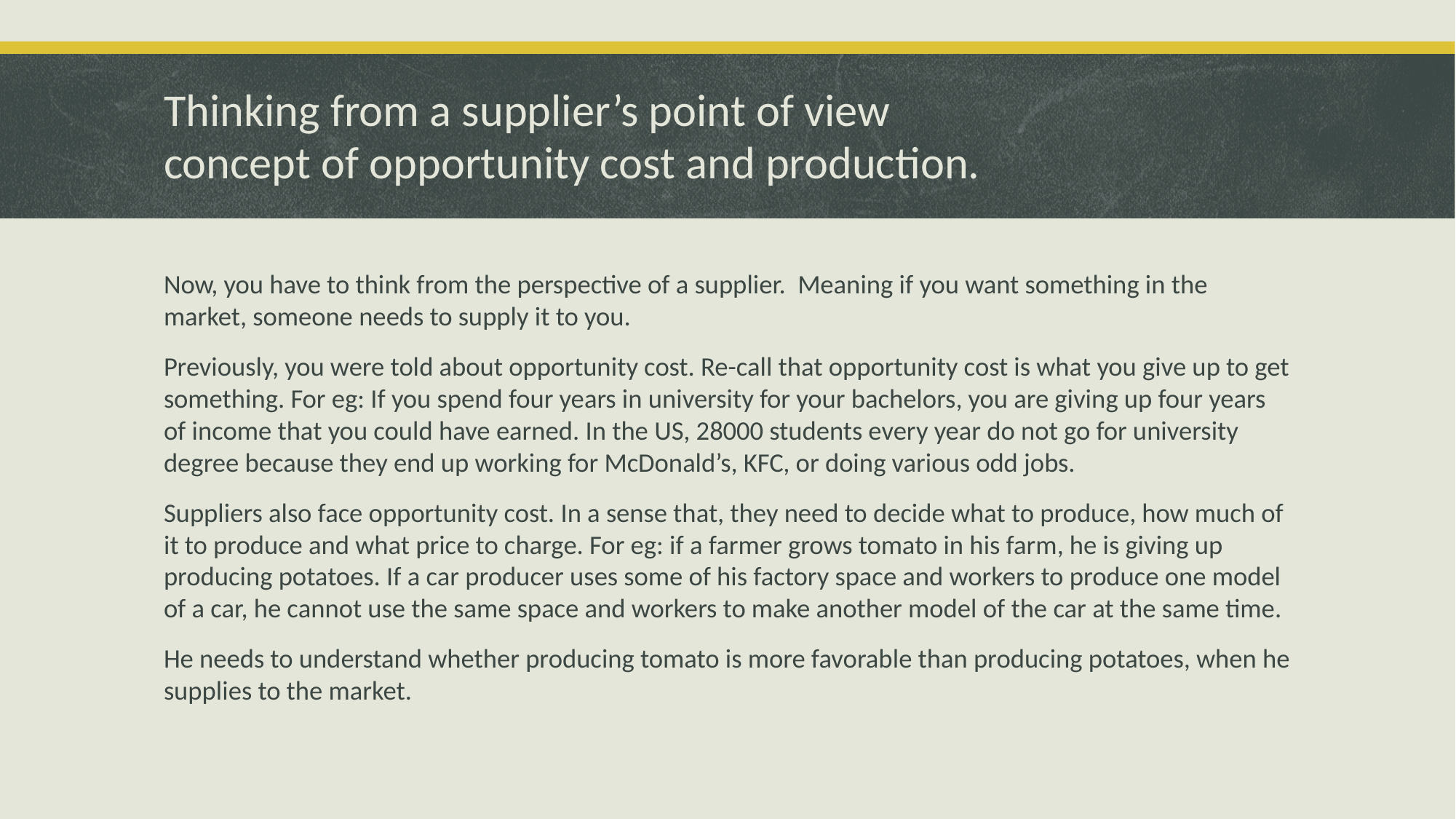

# Thinking from a supplier’s point of view concept of opportunity cost and production.
Now, you have to think from the perspective of a supplier.  Meaning if you want something in the market, someone needs to supply it to you.
Previously, you were told about opportunity cost. Re-call that opportunity cost is what you give up to get something. For eg: If you spend four years in university for your bachelors, you are giving up four years of income that you could have earned. In the US, 28000 students every year do not go for university degree because they end up working for McDonald’s, KFC, or doing various odd jobs.
Suppliers also face opportunity cost. In a sense that, they need to decide what to produce, how much of it to produce and what price to charge. For eg: if a farmer grows tomato in his farm, he is giving up producing potatoes. If a car producer uses some of his factory space and workers to produce one model of a car, he cannot use the same space and workers to make another model of the car at the same time.
He needs to understand whether producing tomato is more favorable than producing potatoes, when he supplies to the market.